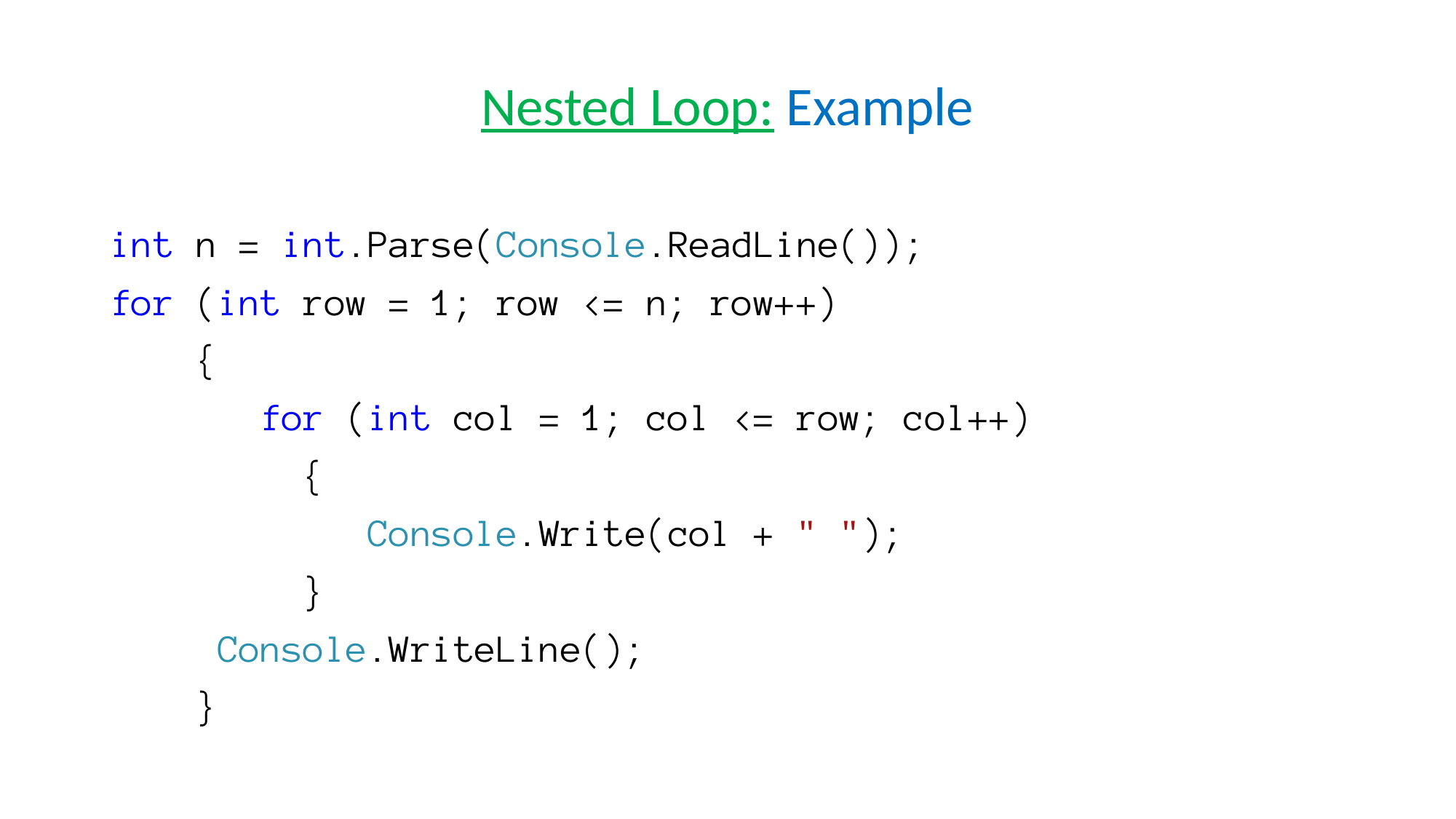

# Nested Loop: Example
int n = int.Parse(Console.ReadLine());
for (int row = 1; row <= n; row++)
    {
       for (int col = 1; col <= row; col++)
         {
            Console.Write(col + " ");
         }
     Console.WriteLine();
    }